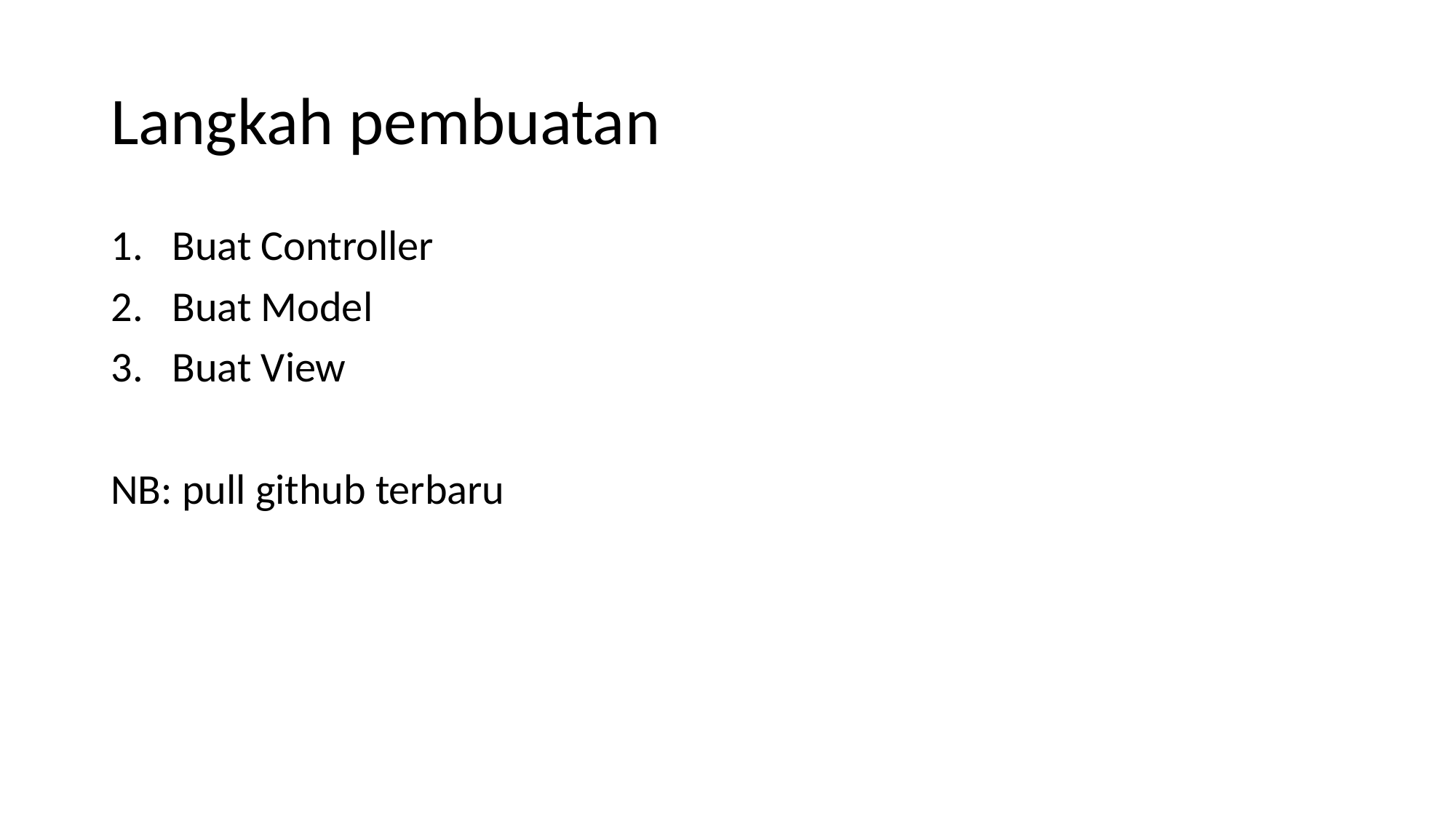

# Langkah pembuatan
Buat Controller
Buat Model
Buat View

NB: pull github terbaru